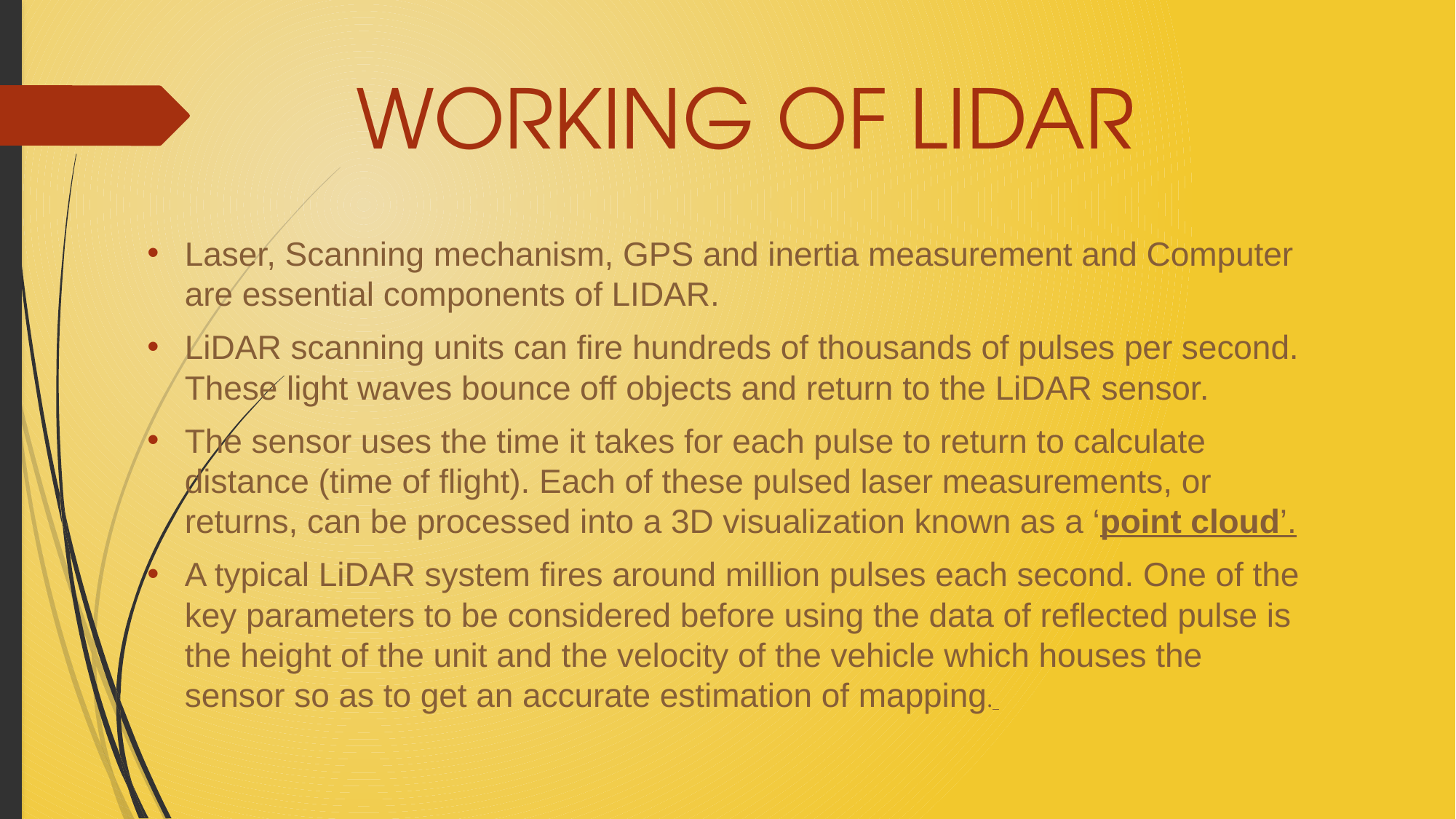

# WORKING OF LIDAR
Laser, Scanning mechanism, GPS and inertia measurement and Computer are essential components of LIDAR.
LiDAR scanning units can fire hundreds of thousands of pulses per second. These light waves bounce off objects and return to the LiDAR sensor.
The sensor uses the time it takes for each pulse to return to calculate distance (time of flight). Each of these pulsed laser measurements, or returns, can be processed into a 3D visualization known as a ‘point cloud’.
A typical LiDAR system fires around million pulses each second. One of the key parameters to be considered before using the data of reflected pulse is the height of the unit and the velocity of the vehicle which houses the sensor so as to get an accurate estimation of mapping.